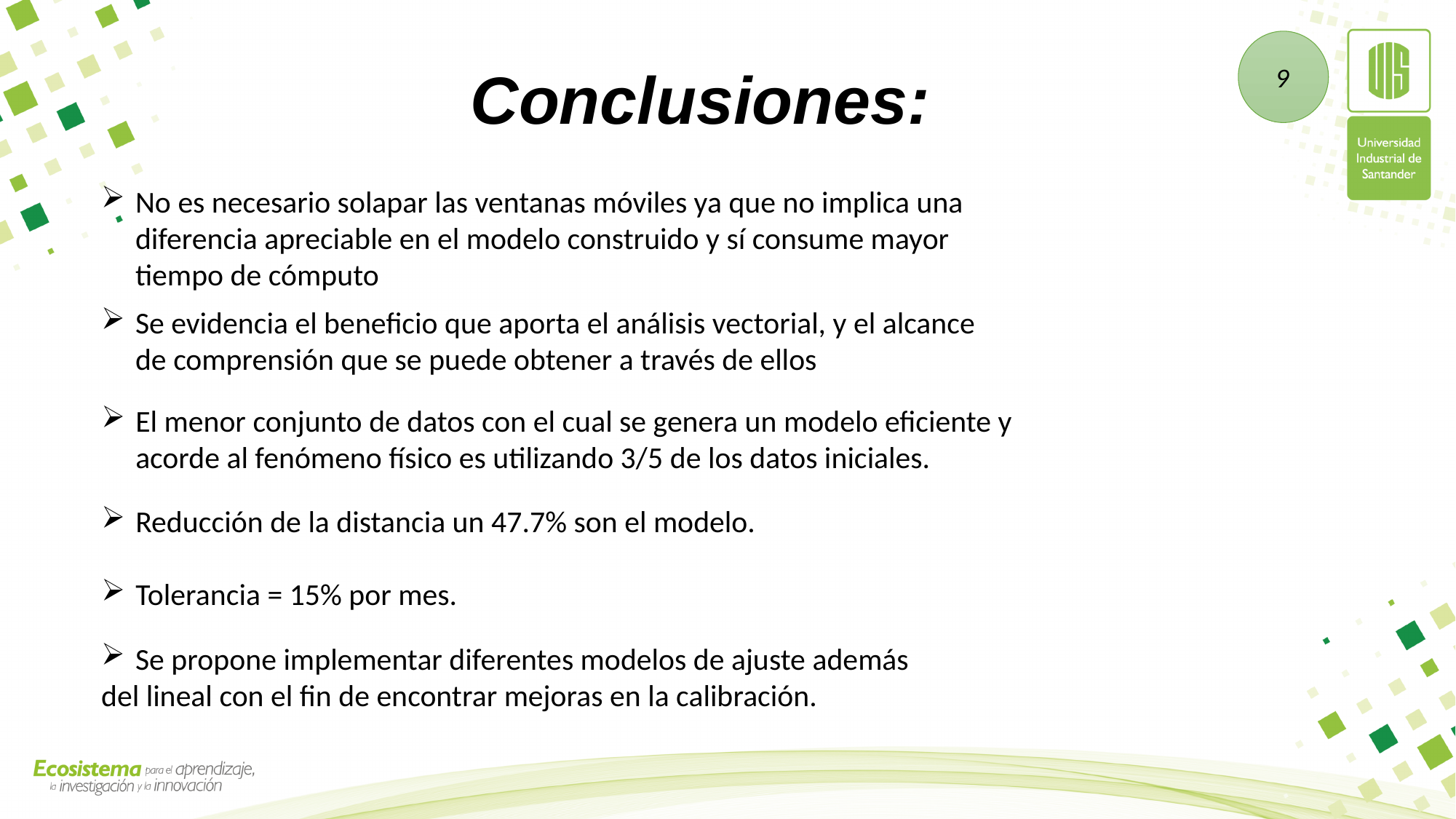

# Conclusiones:
9
No es necesario solapar las ventanas móviles ya que no implica una diferencia apreciable en el modelo construido y sí consume mayor tiempo de cómputo
Se evidencia el beneficio que aporta el análisis vectorial, y el alcance de comprensión que se puede obtener a través de ellos
El menor conjunto de datos con el cual se genera un modelo eficiente y acorde al fenómeno físico es utilizando 3/5 de los datos iniciales.
Reducción de la distancia un 47.7% son el modelo.

Tolerancia = 15% por mes.
Se propone implementar diferentes modelos de ajuste además
del lineal con el fin de encontrar mejoras en la calibración.